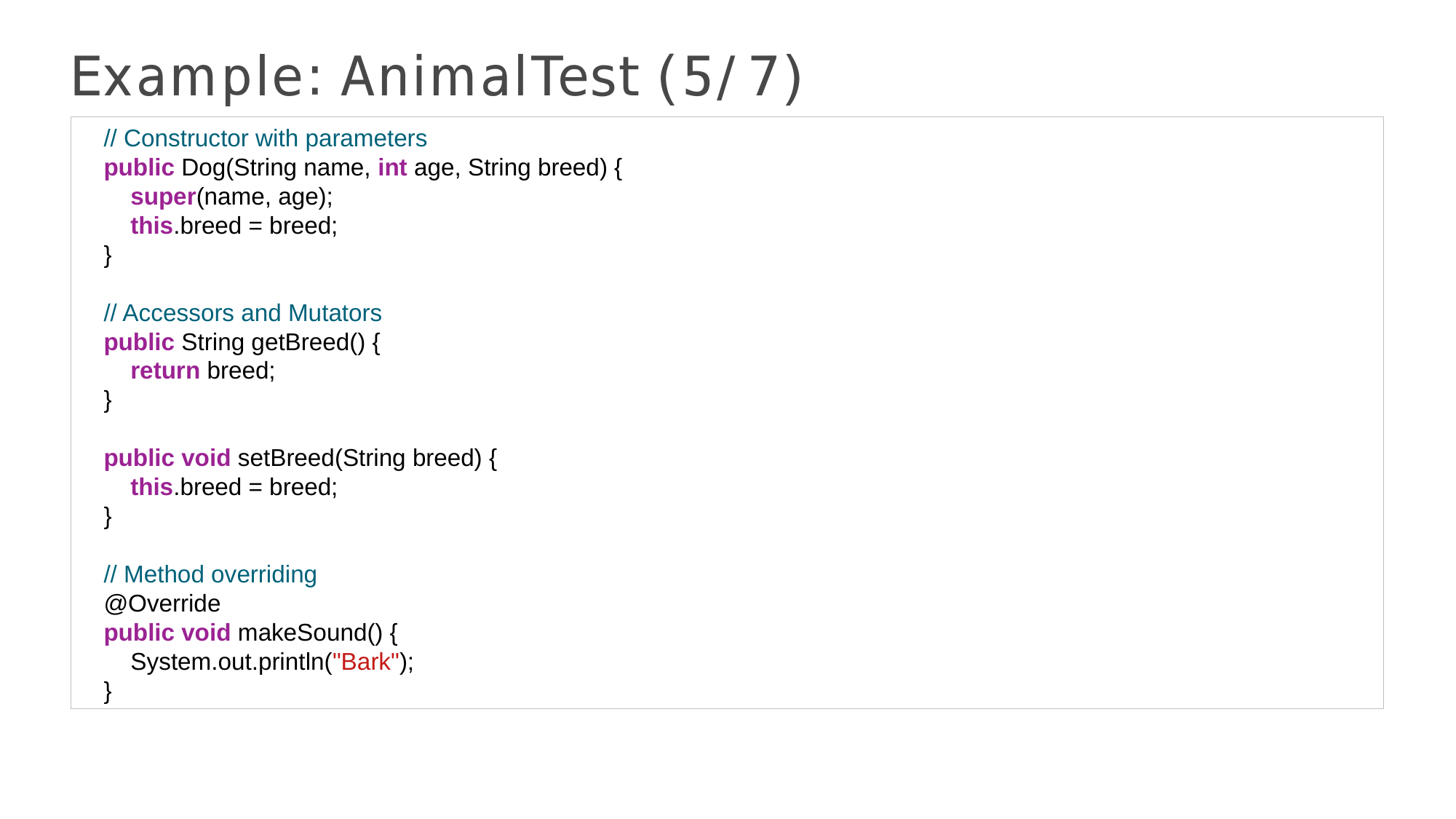

# Example: AnimalTest (5/7)
    // Constructor with parameters
    public Dog(String name, int age, String breed) {
        super(name, age);
        this.breed = breed;
    }

    // Accessors and Mutators
    public String getBreed() {
        return breed;
    }

    public void setBreed(String breed) {
        this.breed = breed;
    }

    // Method overriding
    @Override
    public void makeSound() {
        System.out.println("Bark");
    }
9